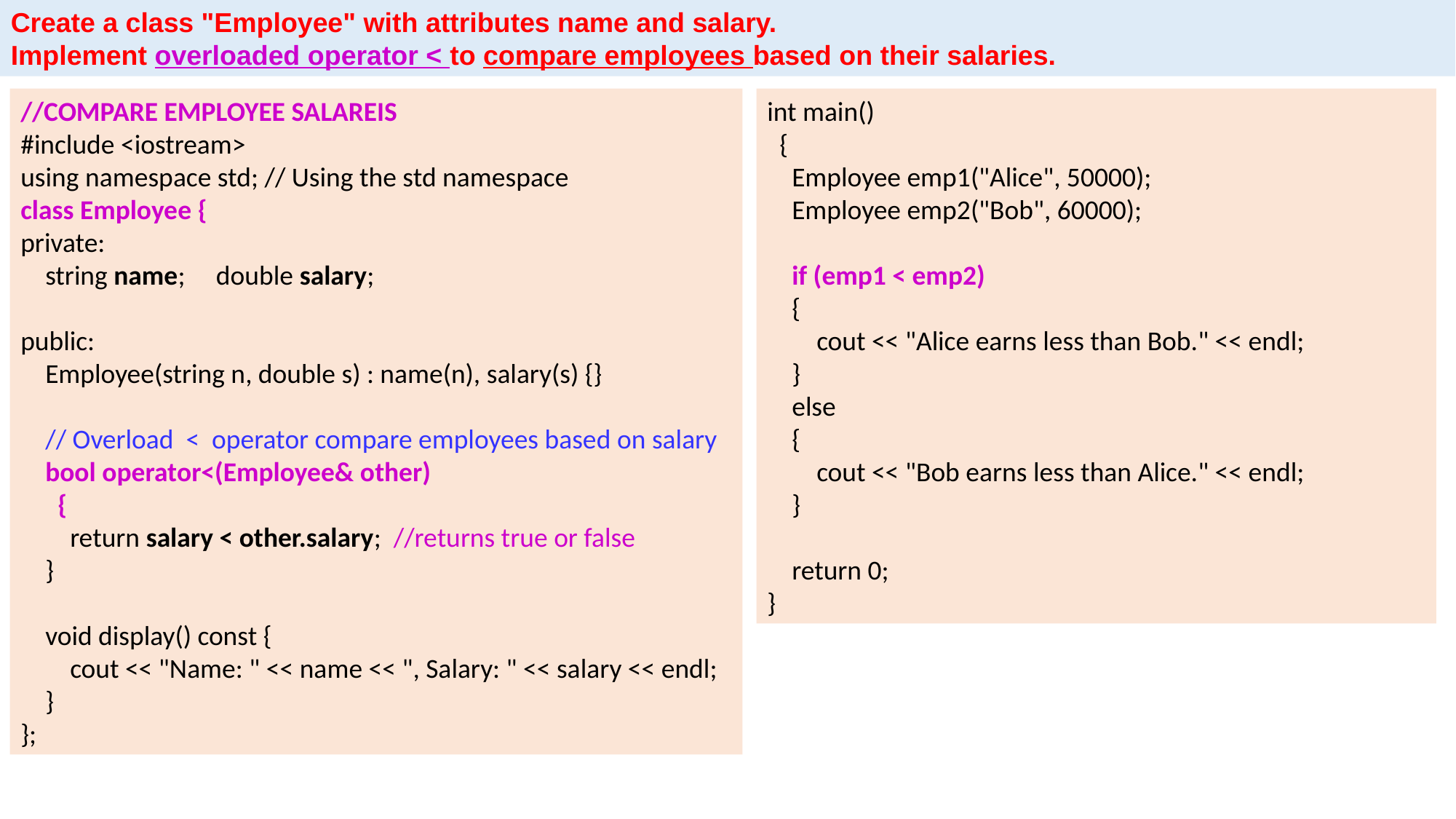

Create a class "Employee" with attributes name and salary.
Implement overloaded operator < to compare employees based on their salaries.
//COMPARE EMPLOYEE SALAREIS
#include <iostream>
using namespace std; // Using the std namespace
class Employee {
private:
    string name;     double salary;

public:
    Employee(string n, double s) : name(n), salary(s) {}

    // Overload  <  operator compare employees based on salary
    bool operator<(Employee& other)
      {
        return salary < other.salary;  //returns true or false
    }

    void display() const {
        cout << "Name: " << name << ", Salary: " << salary << endl;
    }
};
int main()
  {
    Employee emp1("Alice", 50000);
    Employee emp2("Bob", 60000);

    if (emp1 < emp2)
    {
        cout << "Alice earns less than Bob." << endl;
    }
    else
    {
        cout << "Bob earns less than Alice." << endl;
    }

    return 0;
}